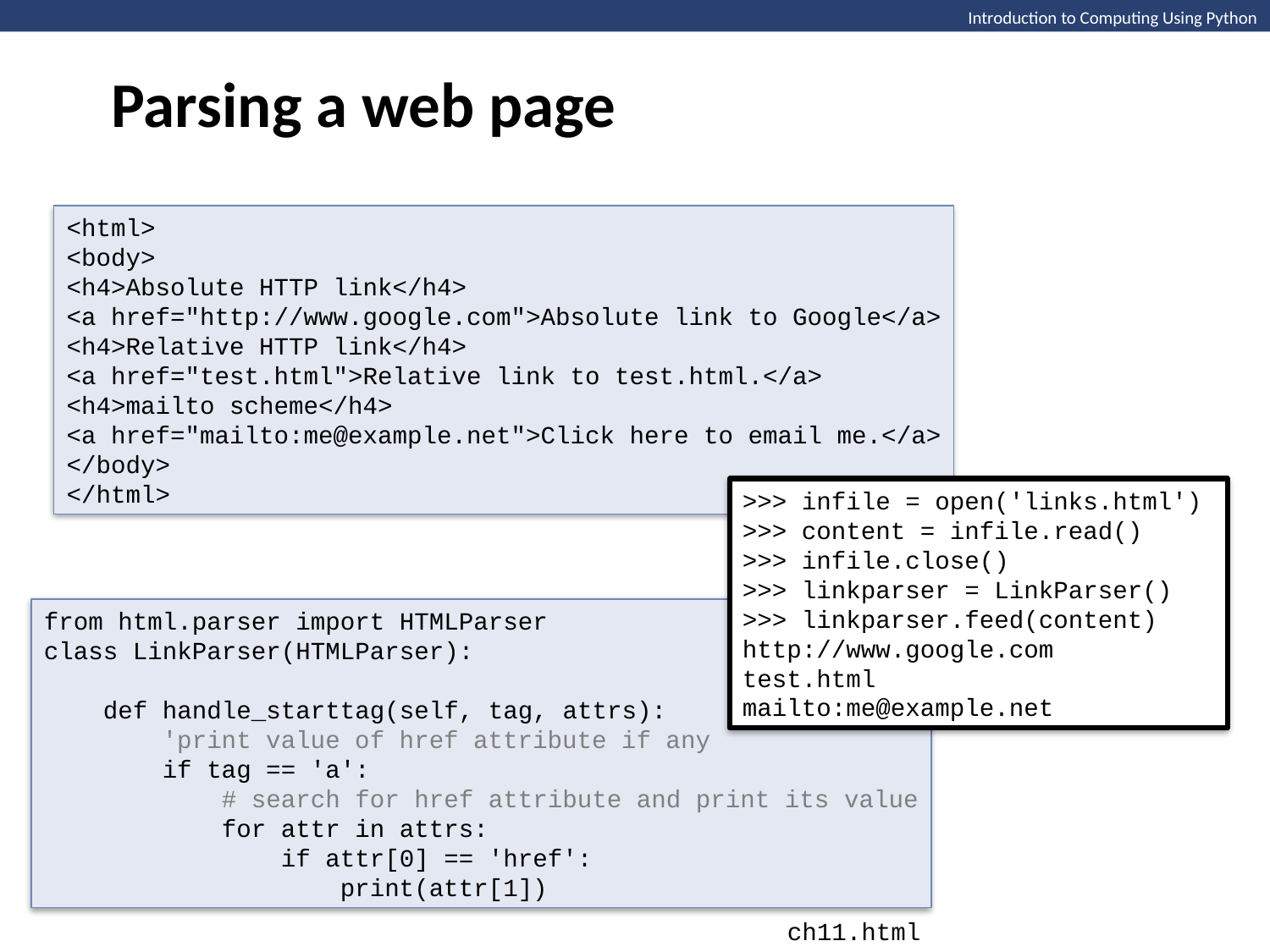

Parsing a web page
Introduction to Computing Using Python
<html>
<body>
<h4>Absolute HTTP link</h4>
<a href="http://www.google.com">Absolute link to Google</a>
<h4>Relative HTTP link</h4>
<a href="test.html">Relative link to test.html.</a>
<h4>mailto scheme</h4>
<a href="mailto:me@example.net">Click here to email me.</a>
</body>
</html>
>>> infile = open('links.html')
>>> content = infile.read()
>>> infile.close()
>>> linkparser = LinkParser()
>>> linkparser.feed(content)
http://www.google.com
test.html
mailto:me@example.net
links.html
from html.parser import HTMLParser
class LinkParser(HTMLParser):

    def handle_starttag(self, tag, attrs):
        'print value of href attribute if any
        if tag == 'a':
            # search for href attribute and print its value
            for attr in attrs:
                if attr[0] == 'href':
                    print(attr[1])
ch11.html